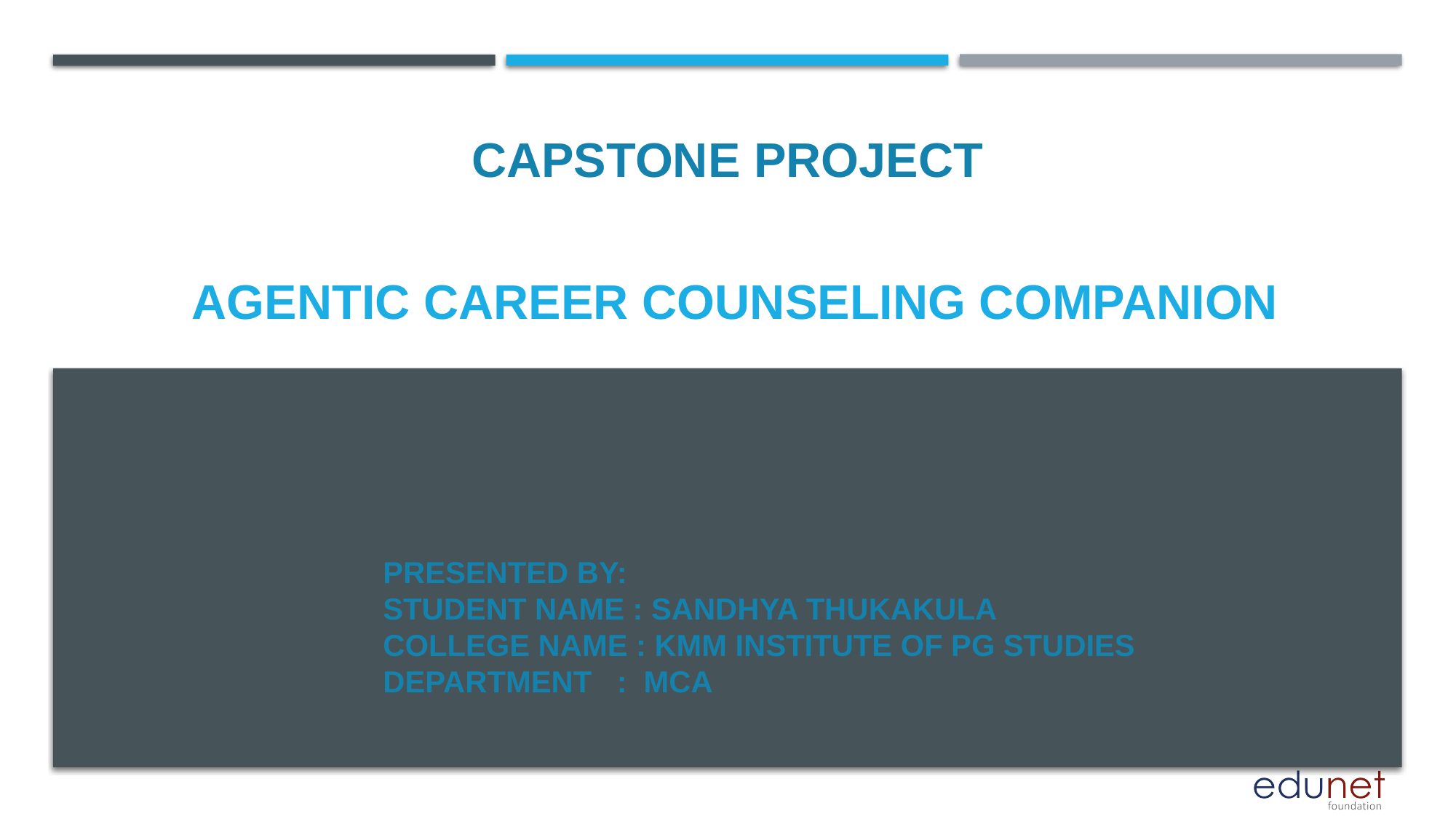

CAPSTONE PROJECT
# AGENTIC CAREER COUNSELING COMPANION
PRESENTED BY:
STUDENT NAME : SANDHYA THUKAKULA
COLLEGE NAME : KMM INSTITUTE OF PG STUDIES
DEPARTMENT   :  MCA